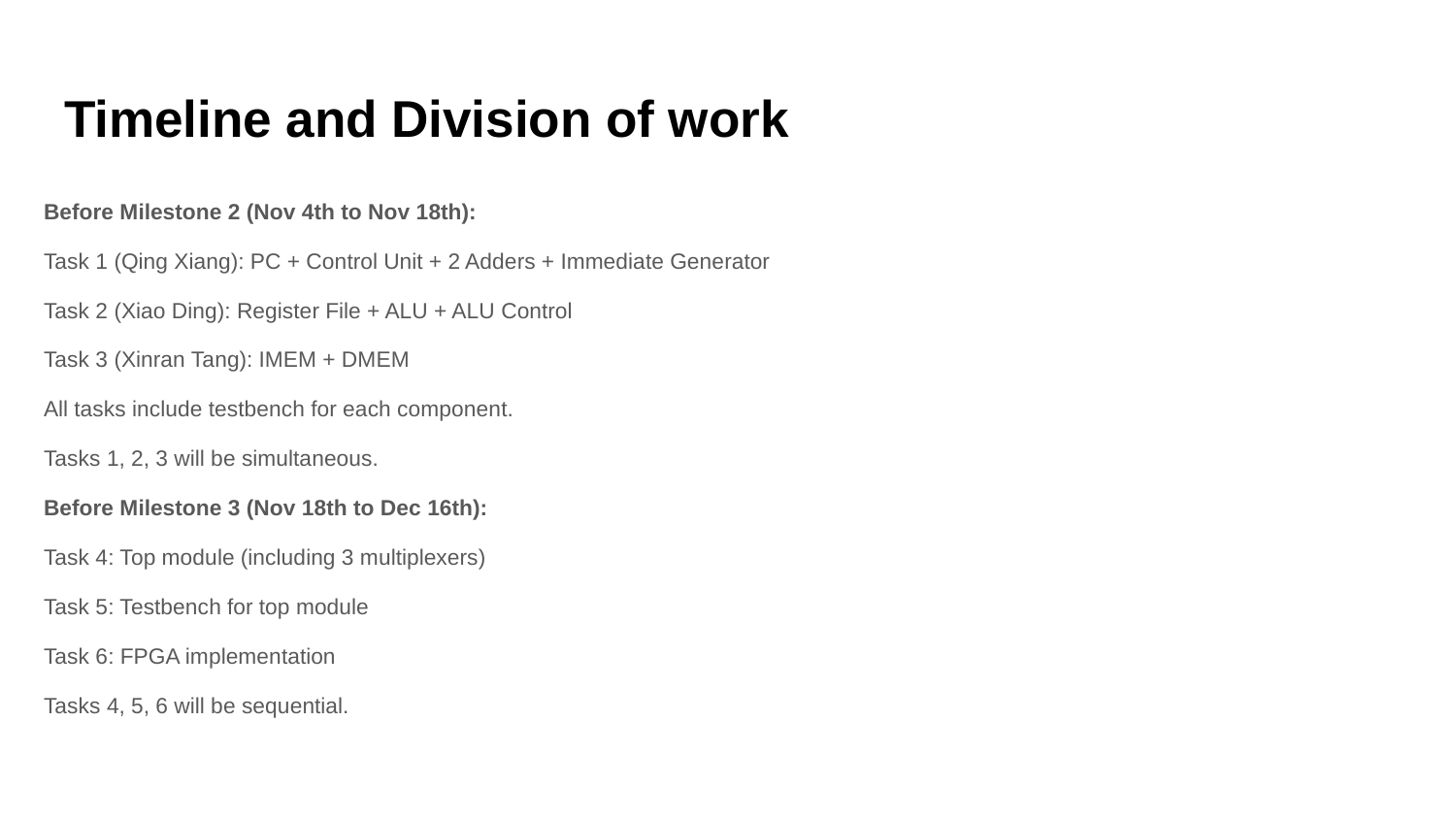

# Timeline and Division of work
Before Milestone 2 (Nov 4th to Nov 18th):
Task 1 (Qing Xiang): PC + Control Unit + 2 Adders + Immediate Generator
Task 2 (Xiao Ding): Register File + ALU + ALU Control
Task 3 (Xinran Tang): IMEM + DMEM
All tasks include testbench for each component.
Tasks 1, 2, 3 will be simultaneous.
Before Milestone 3 (Nov 18th to Dec 16th):
Task 4: Top module (including 3 multiplexers)
Task 5: Testbench for top module
Task 6: FPGA implementation
Tasks 4, 5, 6 will be sequential.